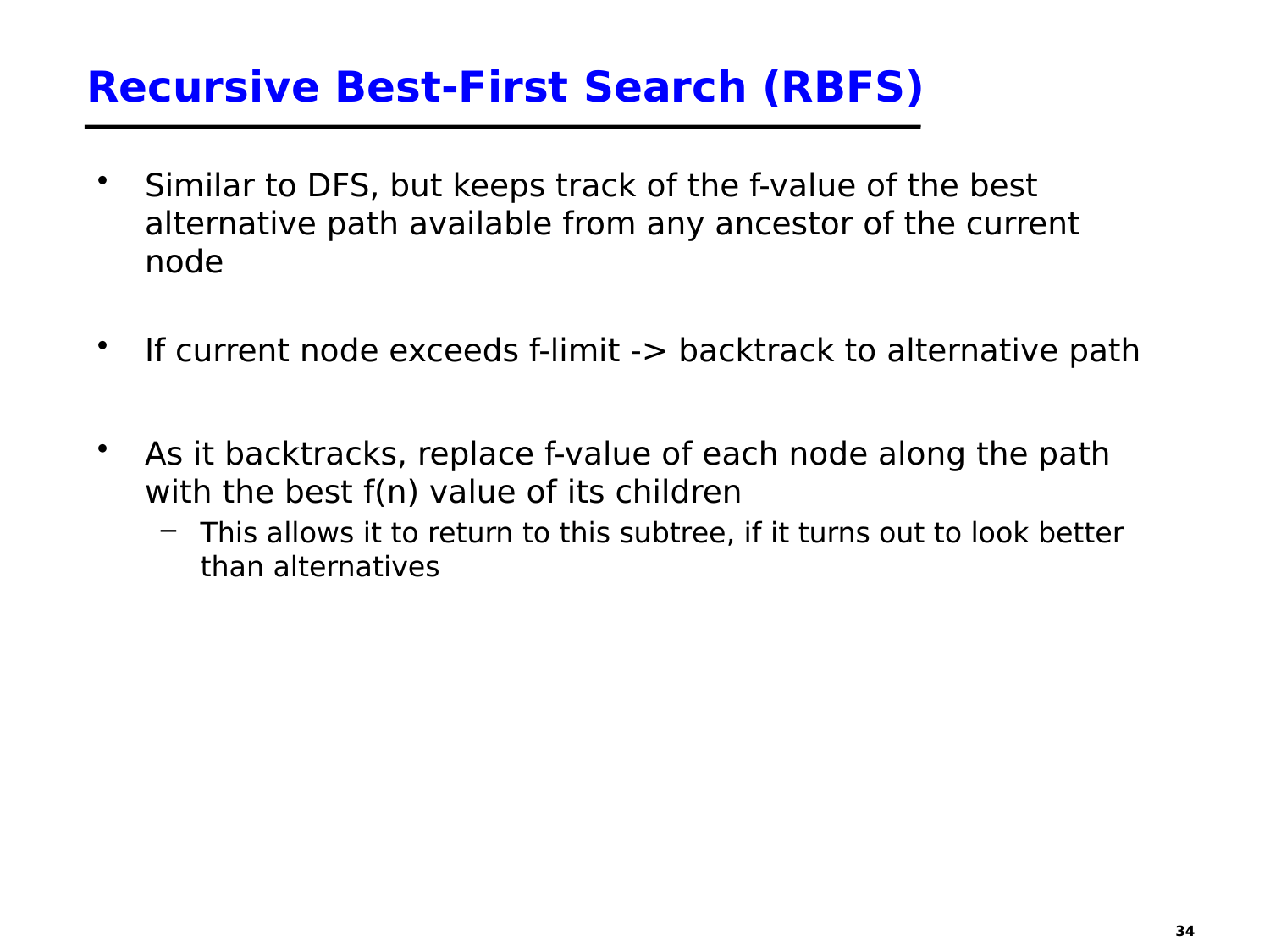

# Recursive Best-First Search (RBFS)
Similar to DFS, but keeps track of the f-value of the best alternative path available from any ancestor of the current node

If current node exceeds f-limit -> backtrack to alternative path

As it backtracks, replace f-value of each node along the path with the best f(n) value of its children
This allows it to return to this subtree, if it turns out to look better than alternatives